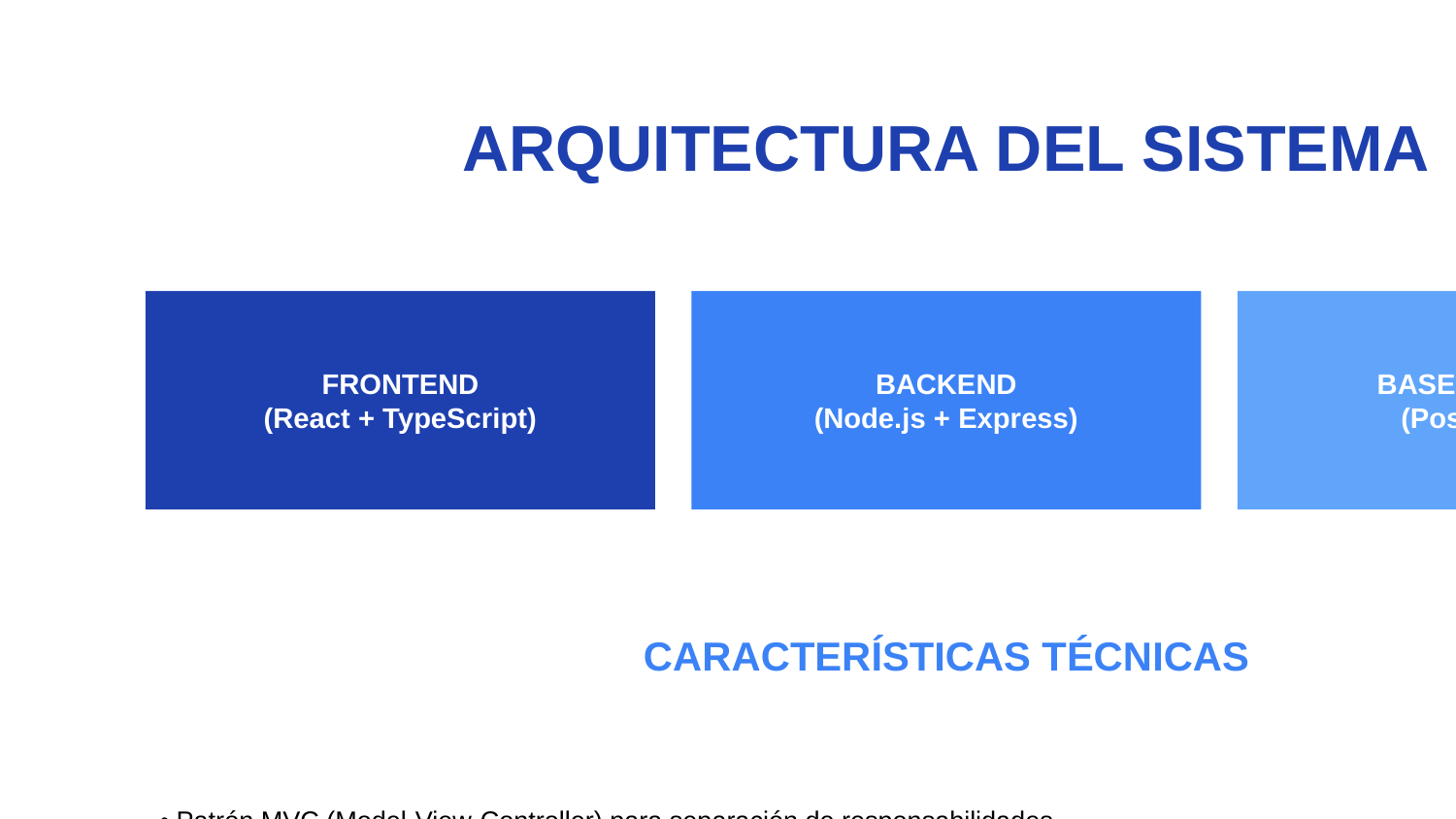

ARQUITECTURA DEL SISTEMA
FRONTEND
(React + TypeScript)
BACKEND
(Node.js + Express)
BASE DE DATOS
(PostgreSQL)
CARACTERÍSTICAS TÉCNICAS
• Patrón MVC (Model-View-Controller) para separación de responsabilidades

• API REST con middleware de autenticación y validación

• Cifrado AES-256 para datos sensibles con salt único por usuario

• Gestión de sesiones persistentes con PostgreSQL

• Componentes React reutilizables con TypeScript para mayor robustez